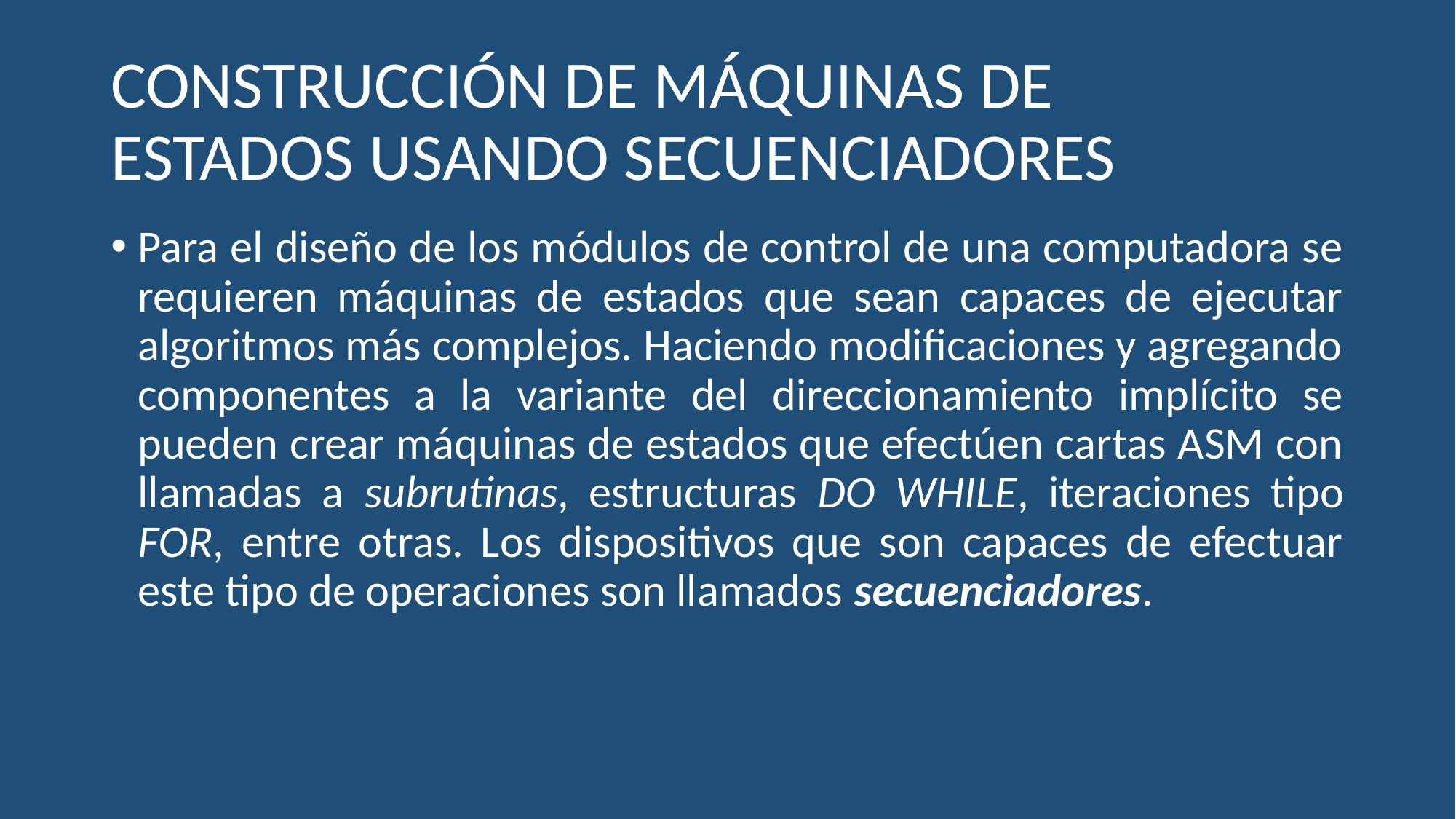

CONSTRUCCIÓN DE MÁQUINAS DE
ESTADOS USANDO SECUENCIADORES
Para el diseño de los módulos de control de una computadora se requieren máquinas de estados que sean capaces de ejecutar algoritmos más complejos. Haciendo modificaciones y agregando componentes a la variante del direccionamiento implícito se pueden crear máquinas de estados que efectúen cartas ASM con llamadas a subrutinas, estructuras DO WHILE, iteraciones tipo FOR, entre otras. Los dispositivos que son capaces de efectuar este tipo de operaciones son llamados secuenciadores.